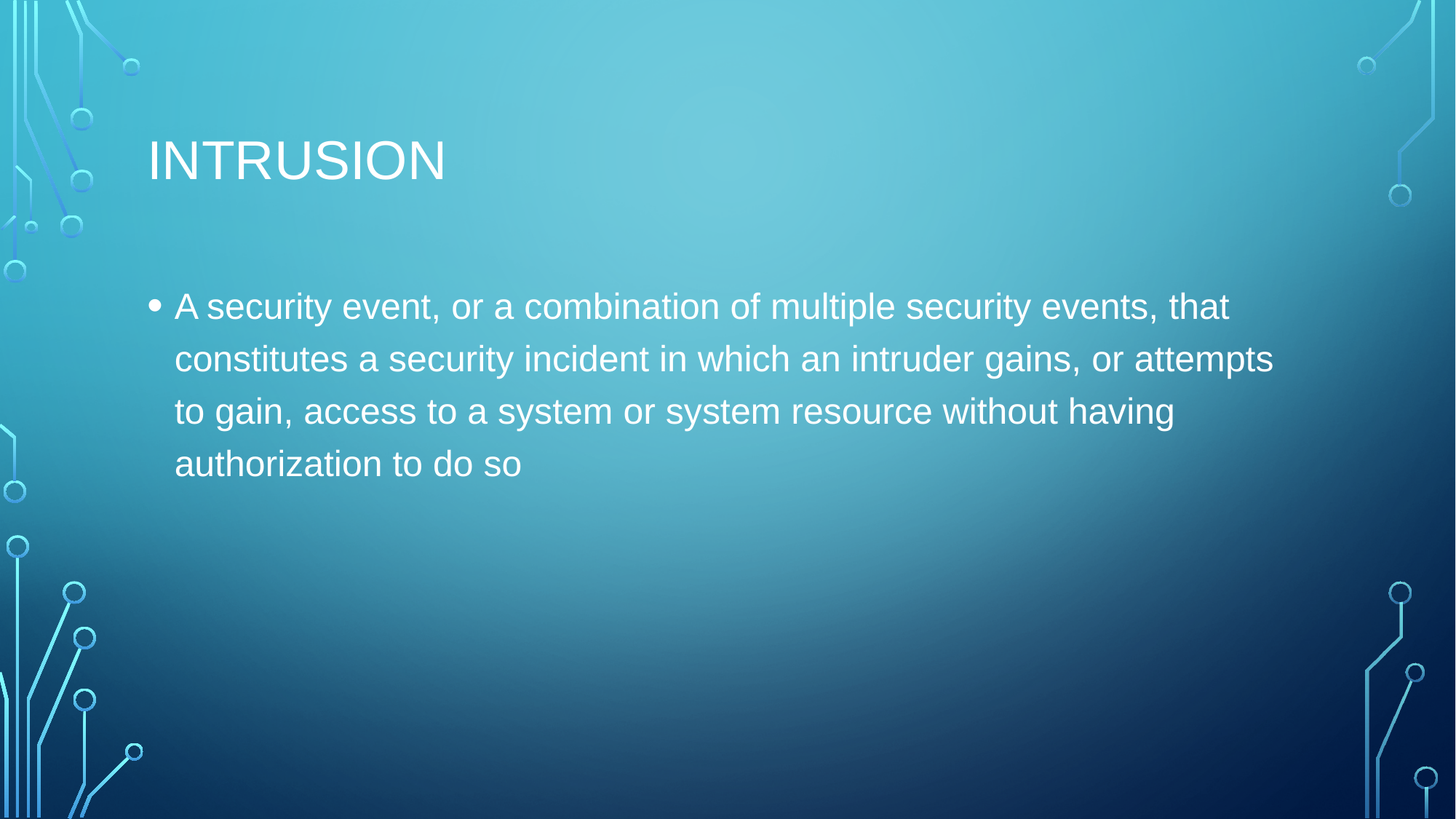

# intrusion
A security event, or a combination of multiple security events, that constitutes a security incident in which an intruder gains, or attempts to gain, access to a system or system resource without having authorization to do so